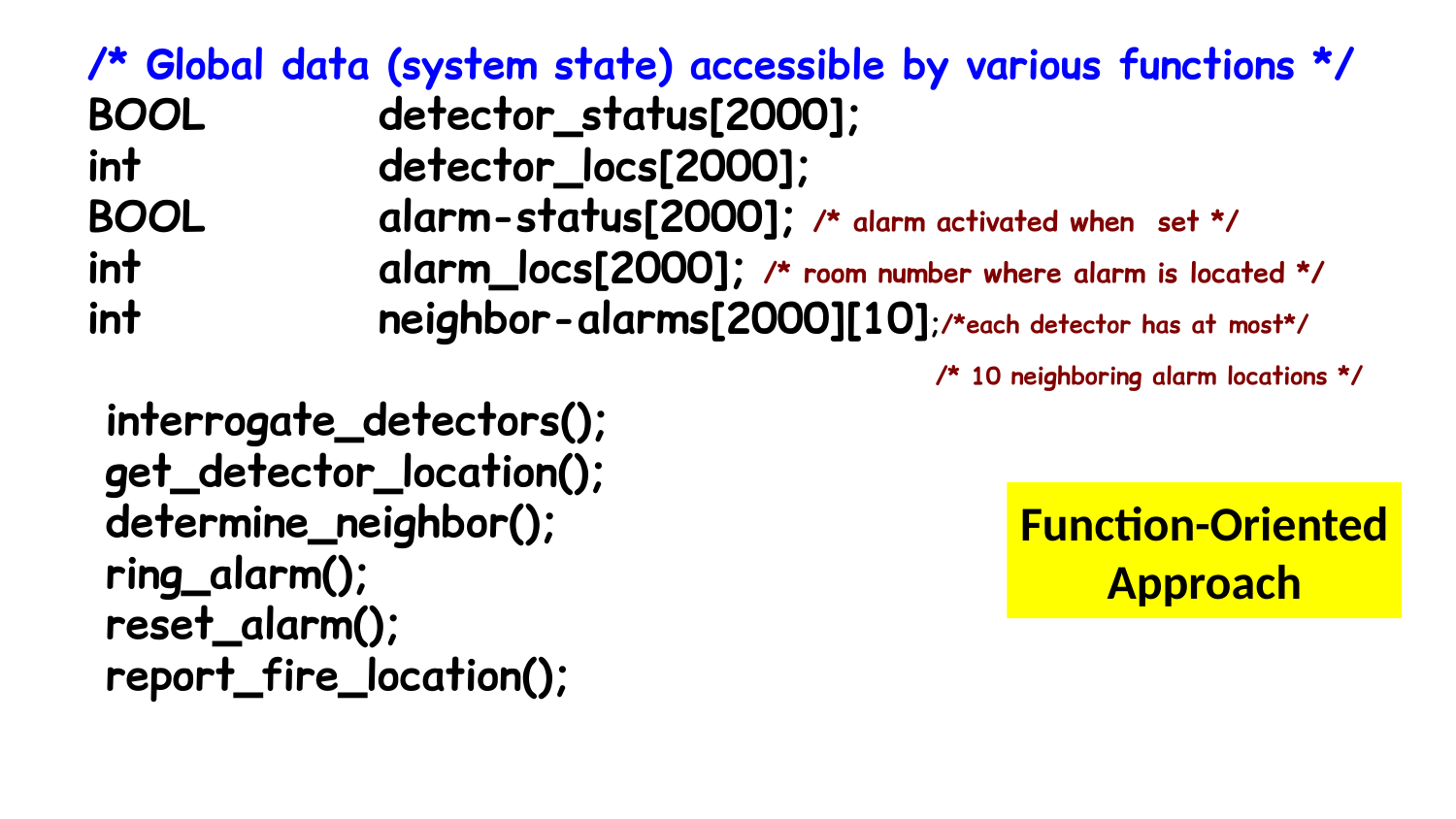

/* Global data (system state) accessible by various functions */
BOOL  	detector_status[2000];
int		detector_locs[2000];
BOOL  	alarm-status[2000]; /* alarm activated when  set */
int   		alarm_locs[2000]; /* room number where alarm is located */
int  		neighbor-alarms[2000][10];/*each detector has at most*/
                                              /* 10 neighboring alarm locations */
 interrogate_detectors();
 get_detector_location();
 determine_neighbor();
 ring_alarm();
 reset_alarm();
 report_fire_location();
# Function-Oriented Approach